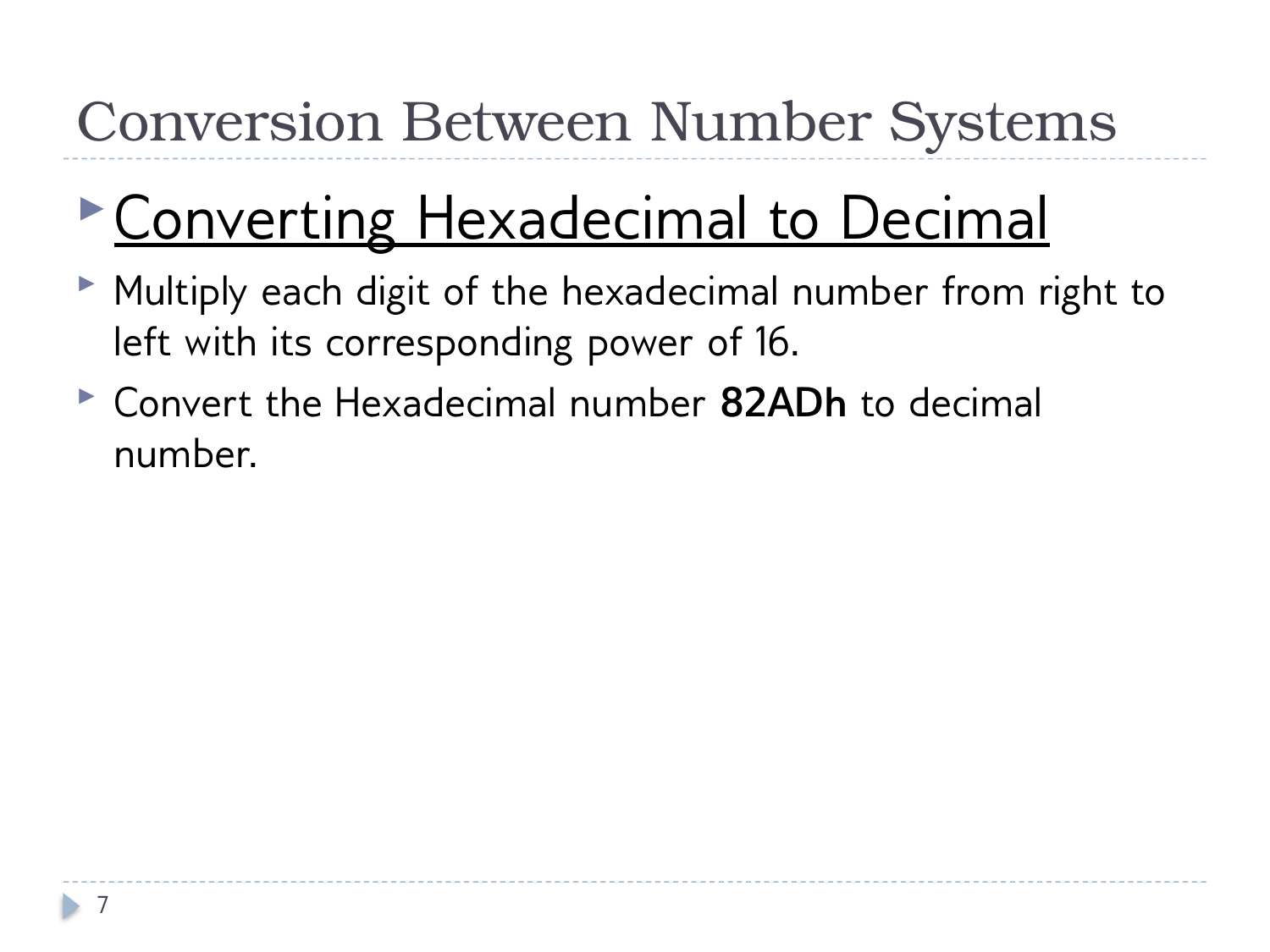

# Conversion Between Number Systems
Converting Hexadecimal to Decimal
Multiply each digit of the hexadecimal number from right to left with its corresponding power of 16.
Convert the Hexadecimal number 82ADh to decimal number.
7